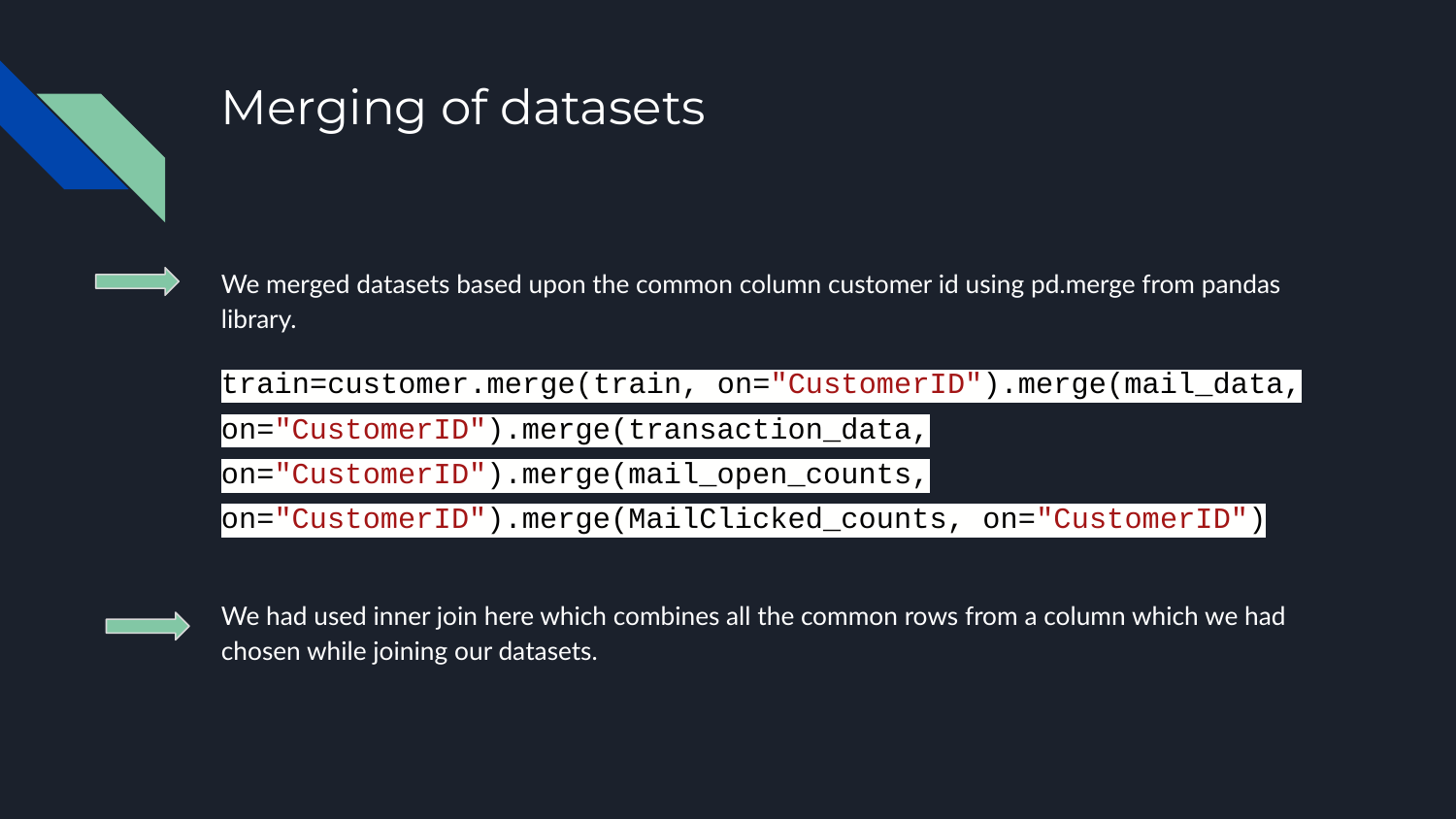

# Merging of datasets
We merged datasets based upon the common column customer id using pd.merge from pandas library.
train=customer.merge(train, on="CustomerID").merge(mail_data, on="CustomerID").merge(transaction_data, on="CustomerID").merge(mail_open_counts, on="CustomerID").merge(MailClicked_counts, on="CustomerID")

We had used inner join here which combines all the common rows from a column which we had chosen while joining our datasets.